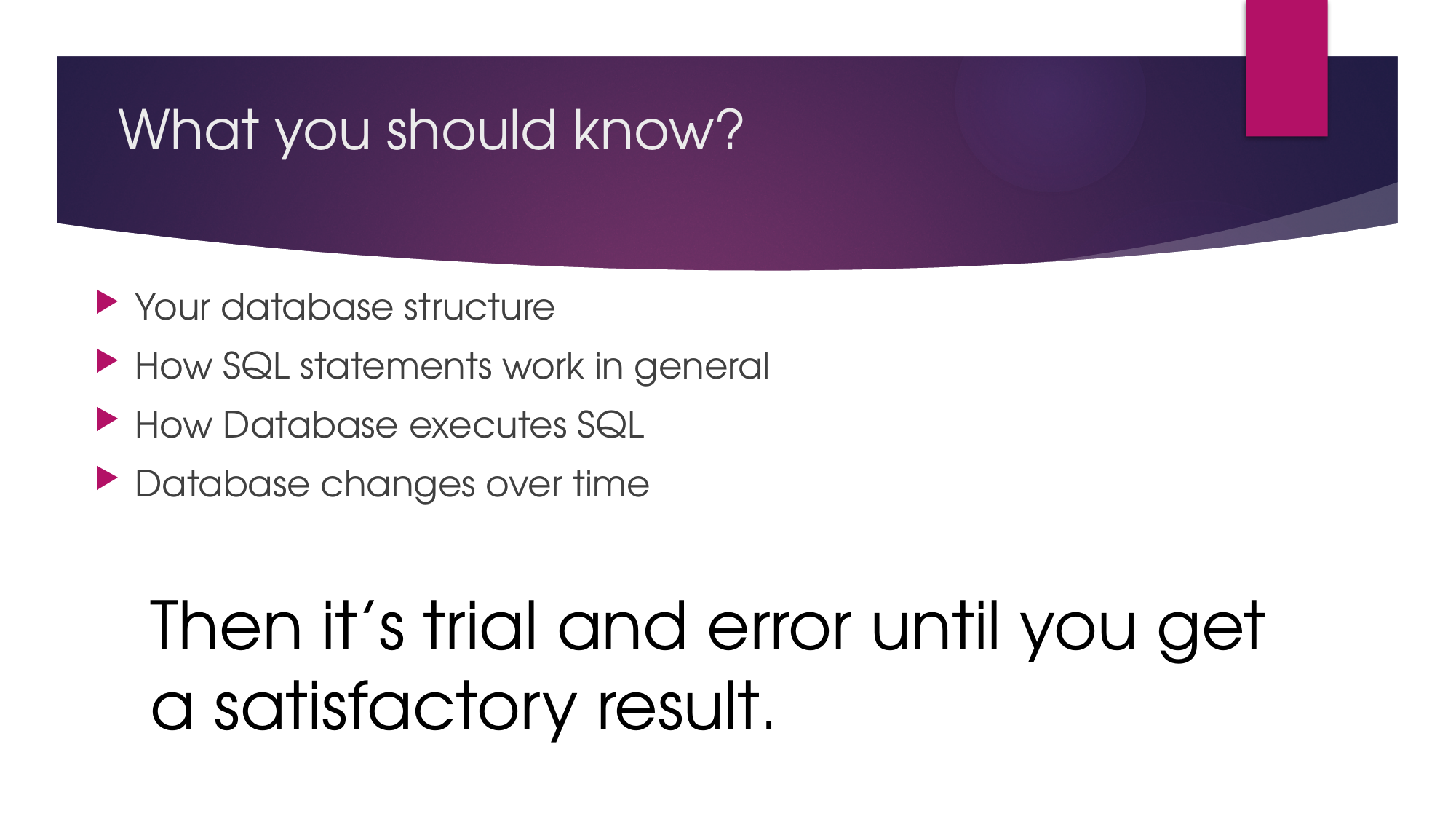

# What you should know?
Your database structure
How SQL statements work in general
How Database executes SQL
Database changes over time
Then it’s trial and error until you get a satisfactory result.